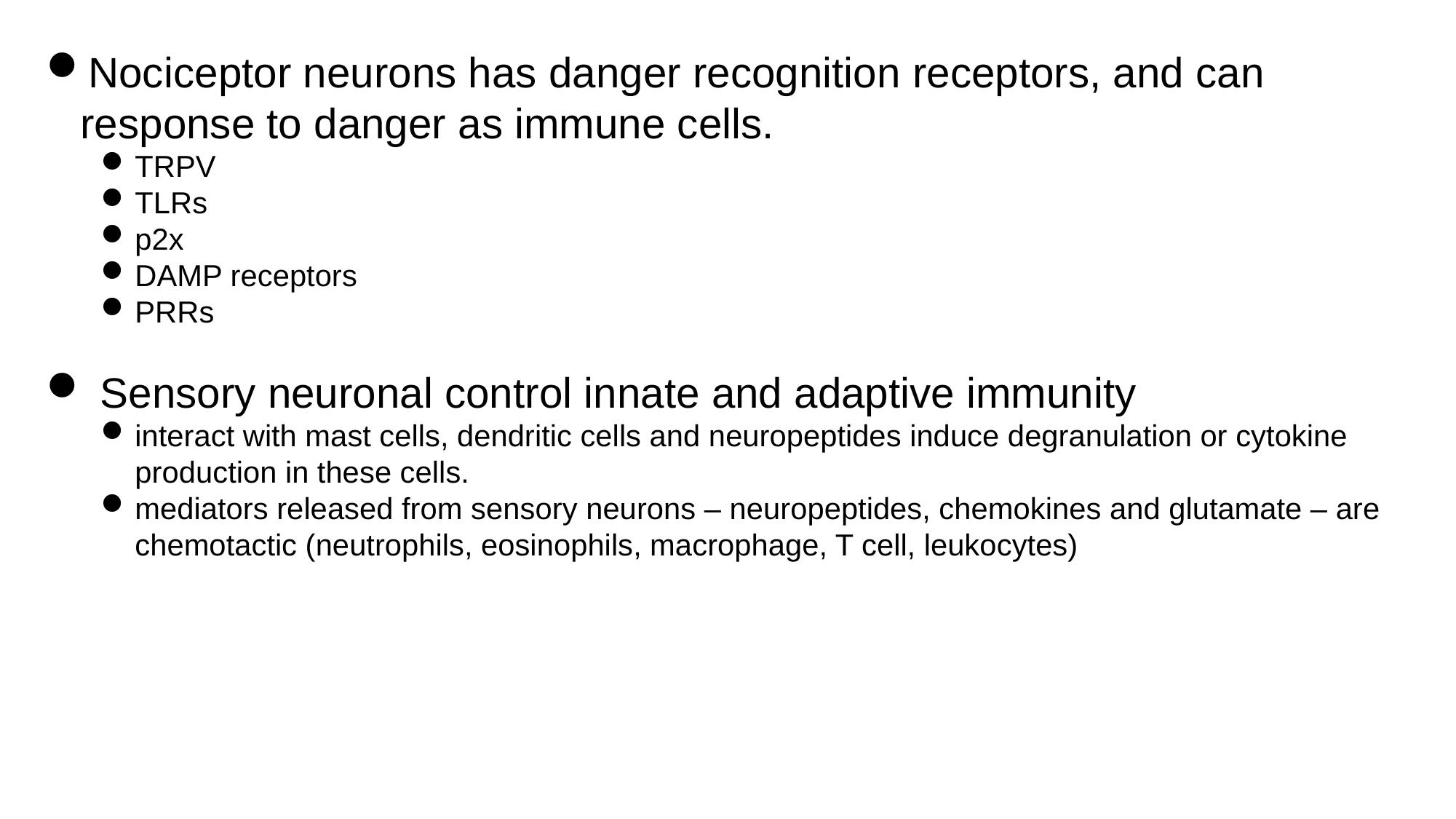

Nociceptor neurons has danger recognition receptors, and can response to danger as immune cells.
TRPV
TLRs
p2x
DAMP receptors
PRRs

 Sensory neuronal control innate and adaptive immunity
interact with mast cells, dendritic cells and neuropeptides induce degranulation or cytokine production in these cells.
mediators released from sensory neurons – neuropeptides, chemokines and glutamate – are chemotactic (neutrophils, eosinophils, macrophage, T cell, leukocytes)